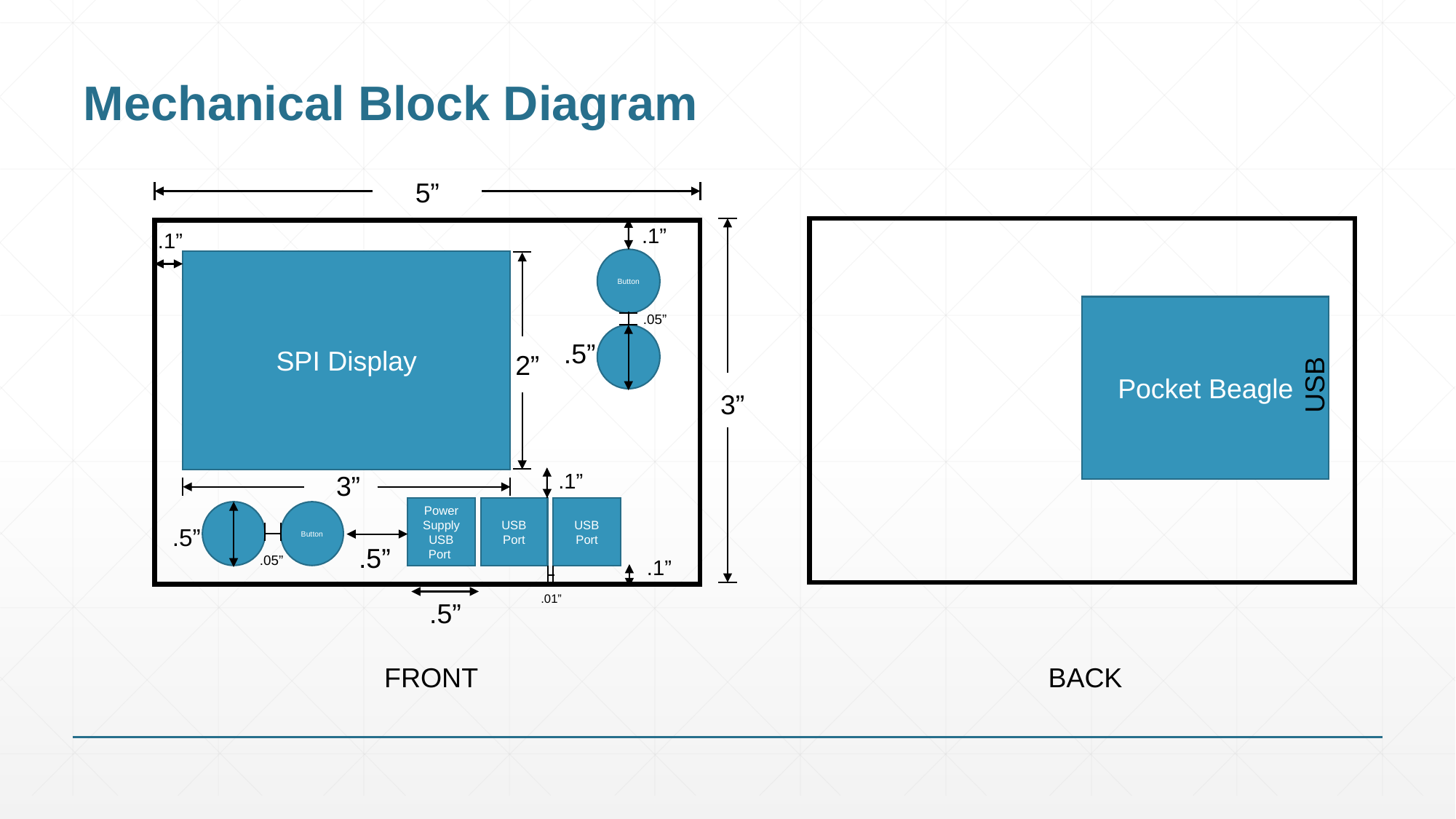

# Mechanical Block Diagram
5”
.1”

.1”
Button
SPI Display
Pocket Beagle
.05”

.5”
2”
USB
3”
.1”
3”
USB Port
USB Port
Power Supply USB Port

Button
.5”
.5”
.05”
.1”
.01”
.5”
FRONT
BACK